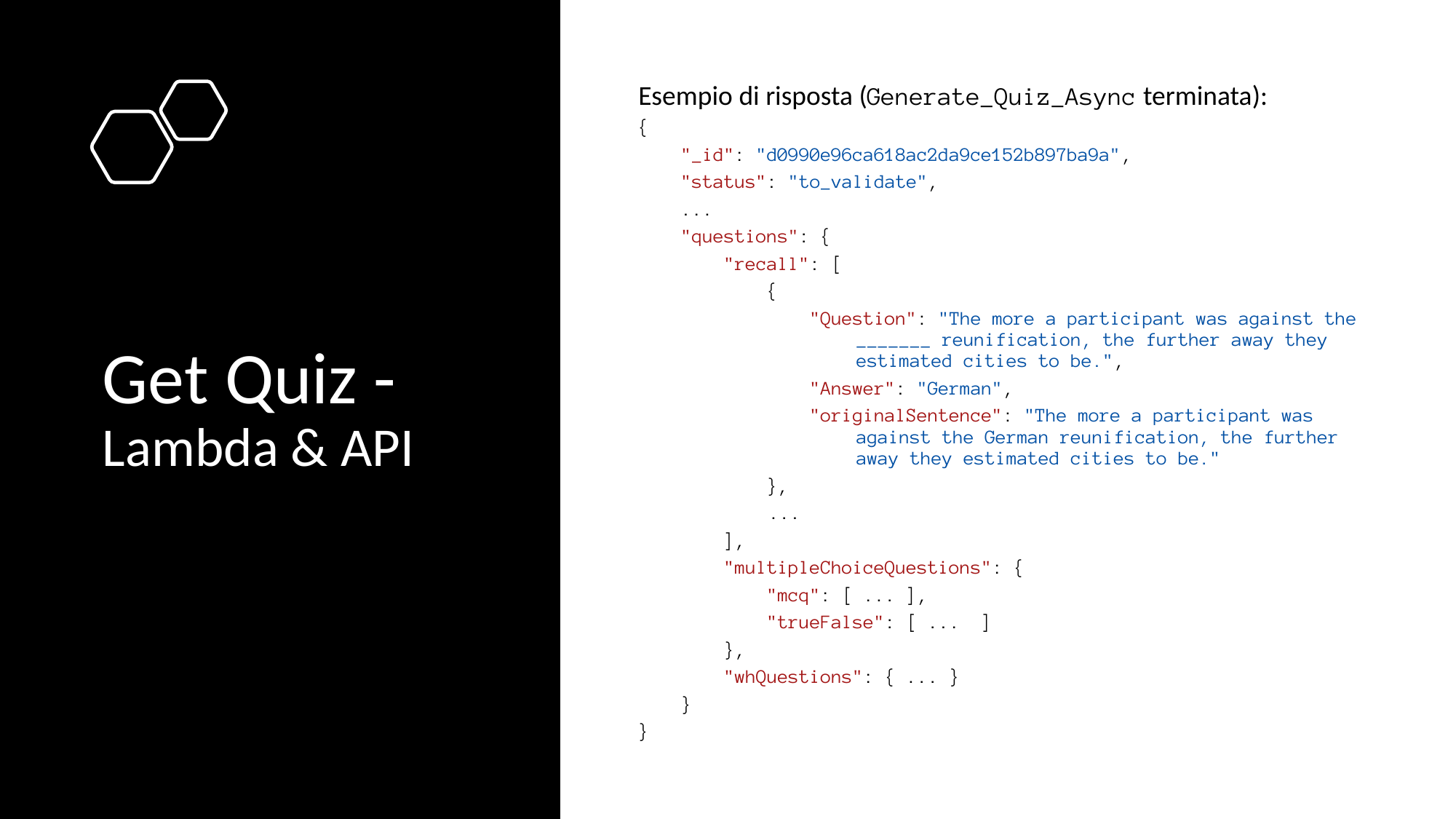

Esempio di risposta (Generate_Quiz_Async terminata):
{
    "_id": "d0990e96ca618ac2da9ce152b897ba9a",
    "status": "to_validate",
    ...
    "questions": {
        "recall": [
            {
                "Question": "The more a participant was against the		_______ reunification, the further away they 		estimated cities to be.",
                "Answer": "German",
                "originalSentence": "The more a participant was 		against the German reunification, the further
		away they estimated cities to be."
            },
	  ...
        ],
        "multipleChoiceQuestions": {
            "mcq": [ ... ],
            "trueFalse": [ ...  ]
        },
        "whQuestions": { ... }
    }
}

# Get Quiz - Lambda & API